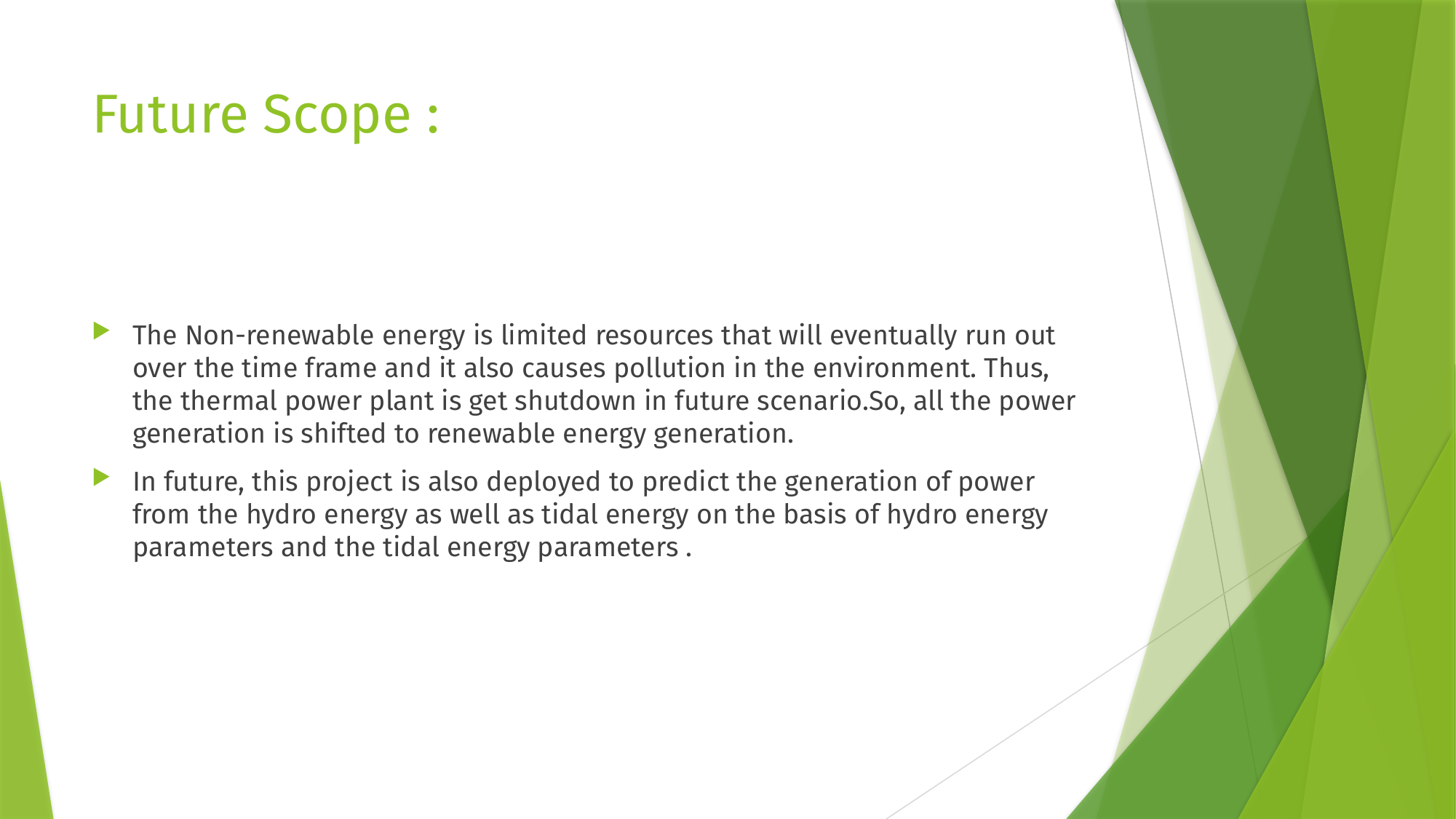

# Future Scope :

The Non-renewable energy is limited resources that will eventually run out over the time frame and it also causes pollution in the environment. Thus, the thermal power plant is get shutdown in future scenario.So, all the power generation is shifted to renewable energy generation.
In future, this project is also deployed to predict the generation of power from the hydro energy as well as tidal energy on the basis of hydro energy parameters and the tidal energy parameters .